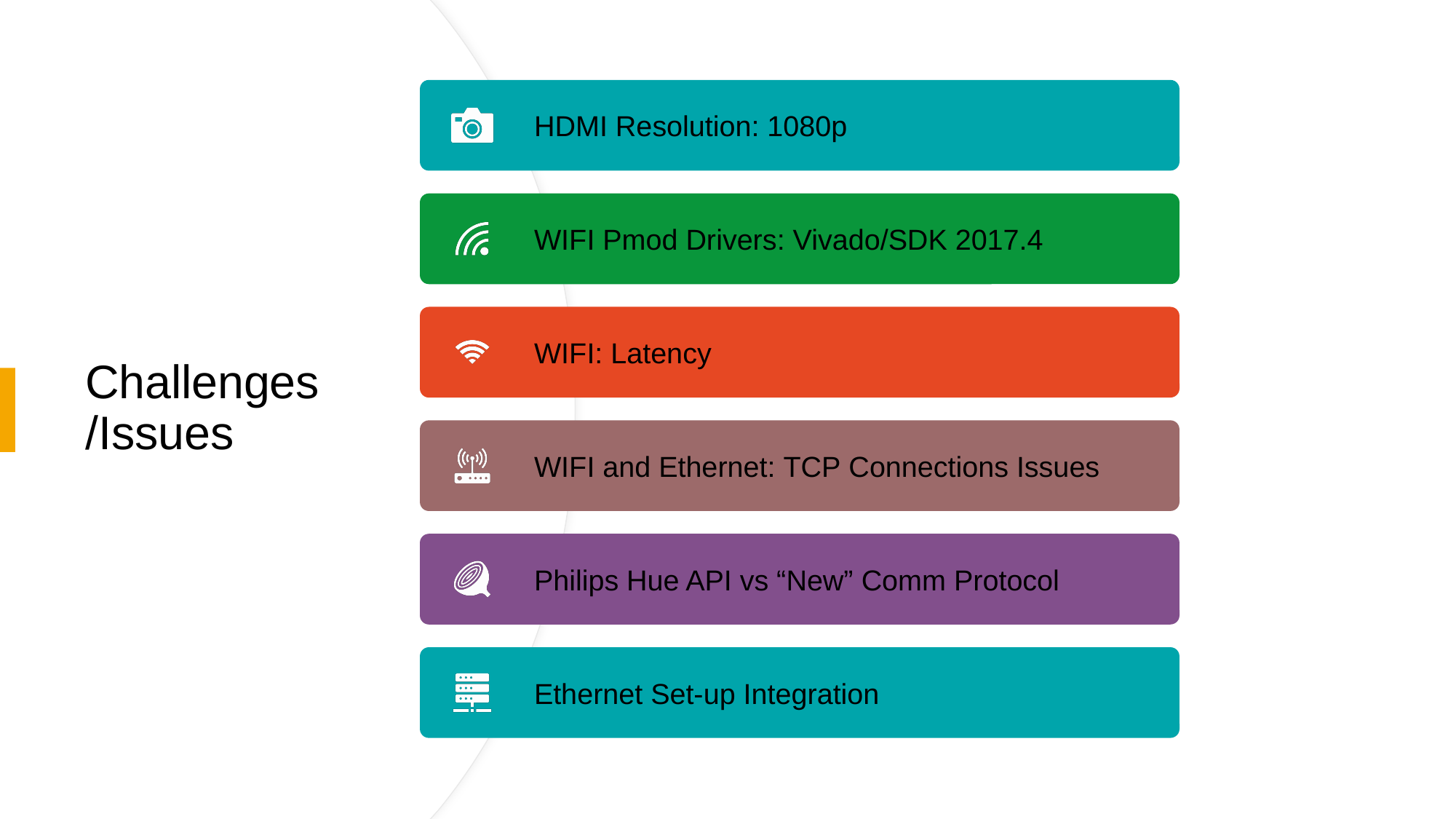

HDMI Resolution: 1080p
WIFI Pmod Drivers: Vivado/SDK 2017.4
WIFI: Latency
WIFI and Ethernet: TCP Connections Issues
Philips Hue API vs “New” Comm Protocol
Ethernet Set-up Integration
# Challenges /Issues